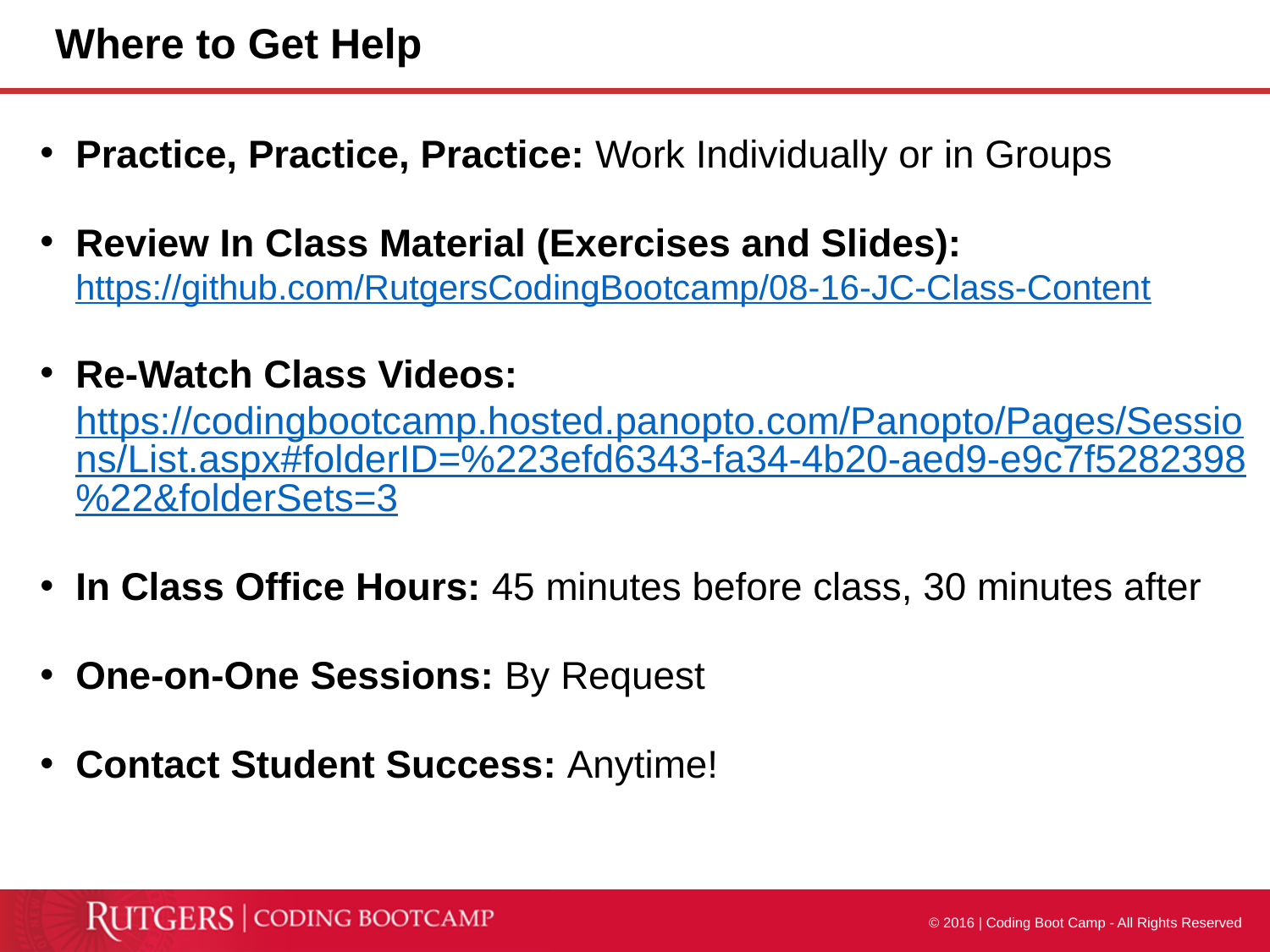

# Where to Get Help
Practice, Practice, Practice: Work Individually or in Groups

Review In Class Material (Exercises and Slides):
https://github.com/RutgersCodingBootcamp/08-16-JC-Class-Content

Re-Watch Class Videos:
https://codingbootcamp.hosted.panopto.com/Panopto/Pages/Sessions/List.aspx#folderID=%223efd6343-fa34-4b20-aed9-e9c7f5282398%22&folderSets=3

In Class Office Hours: 45 minutes before class, 30 minutes after

One-on-One Sessions: By Request

Contact Student Success: Anytime!